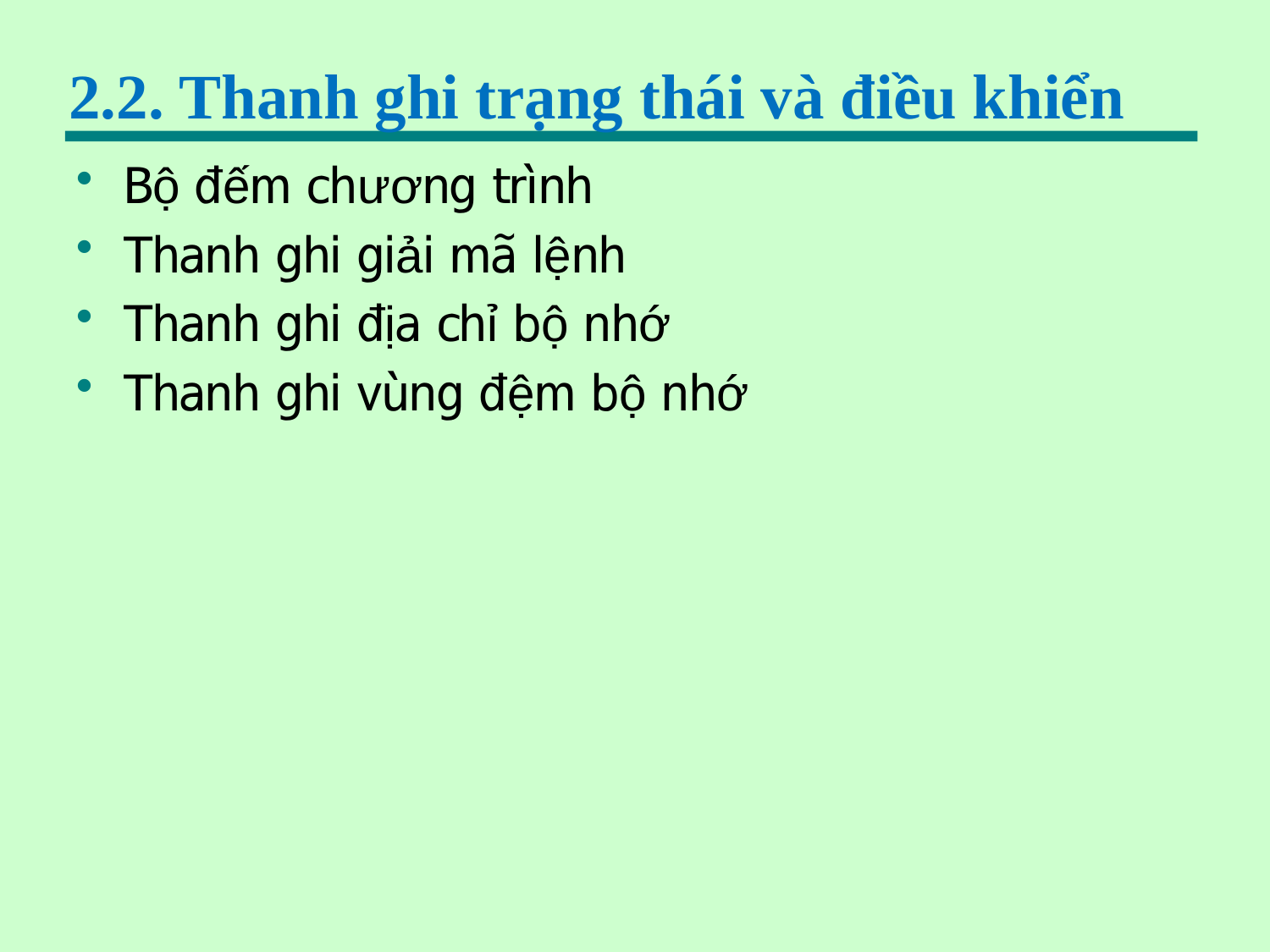

# 2.2. Thanh ghi trạng thái và điều khiển
Bộ đếm chương trình
Thanh ghi giải mã lệnh
Thanh ghi địa chỉ bộ nhớ
Thanh ghi vùng đệm bộ nhớ